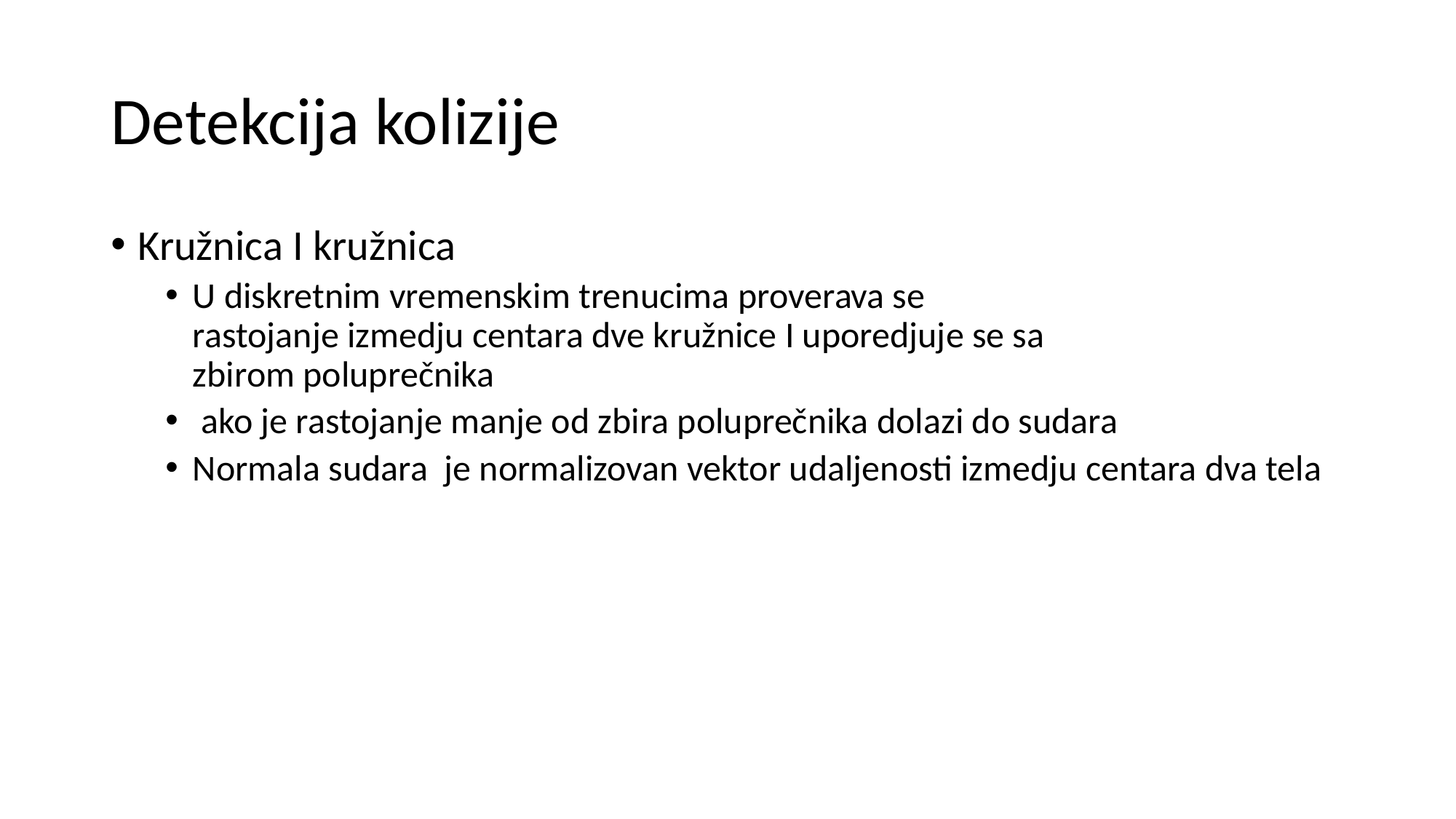

# Detekcija kolizije
Kružnica I kružnica
U diskretnim vremenskim trenucima proverava se rastojanje izmedju centara dve kružnice I uporedjuje se sa zbirom poluprečnika
 ako je rastojanje manje od zbira poluprečnika dolazi do sudara
Normala sudara  je normalizovan vektor udaljenosti izmedju centara dva tela